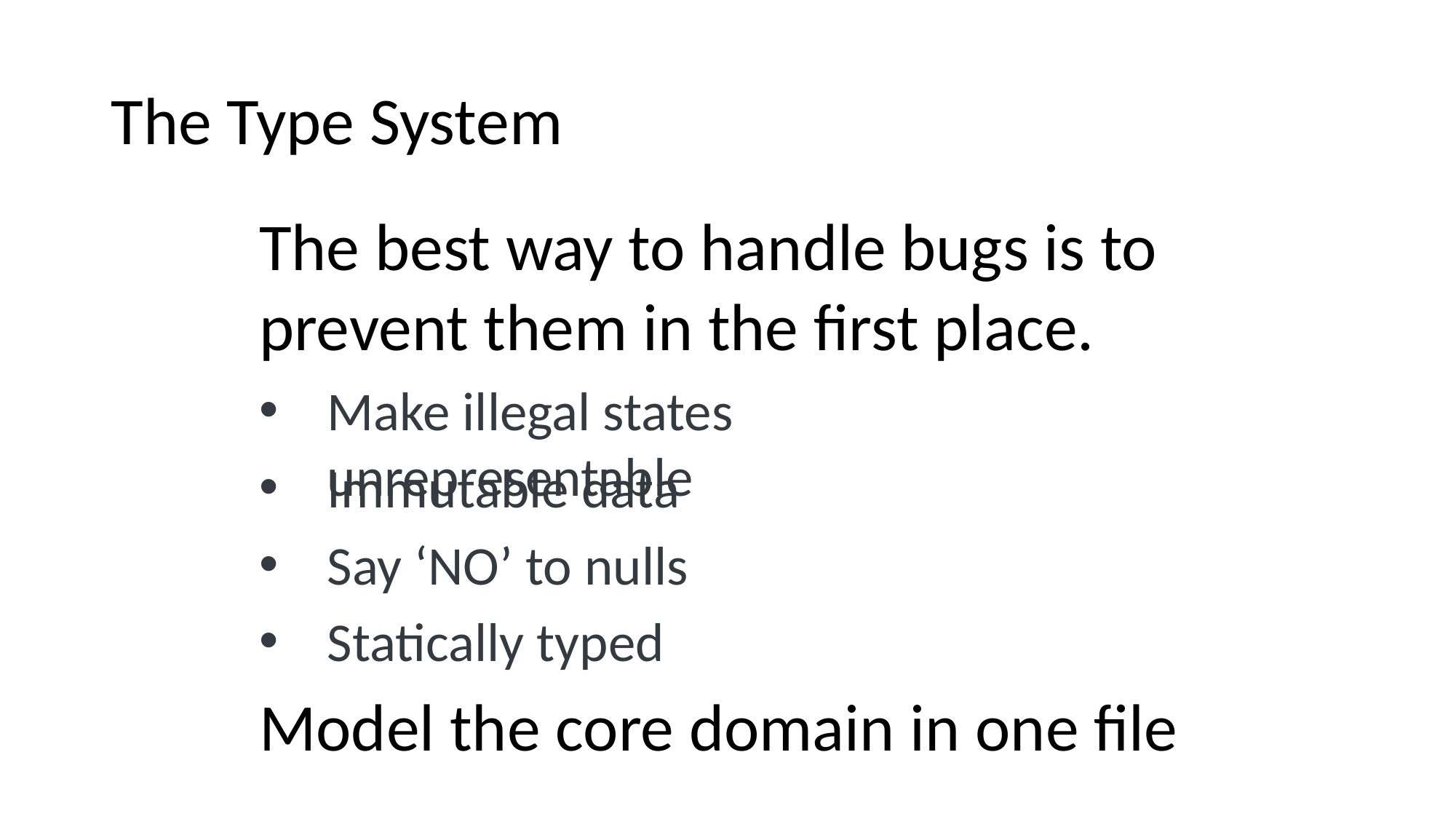

# The Type System
The best way to handle bugs is to prevent them in the first place.
Make illegal states unrepresentable
Immutable data
Say ‘NO’ to nulls
Statically typed
Model the core domain in one file